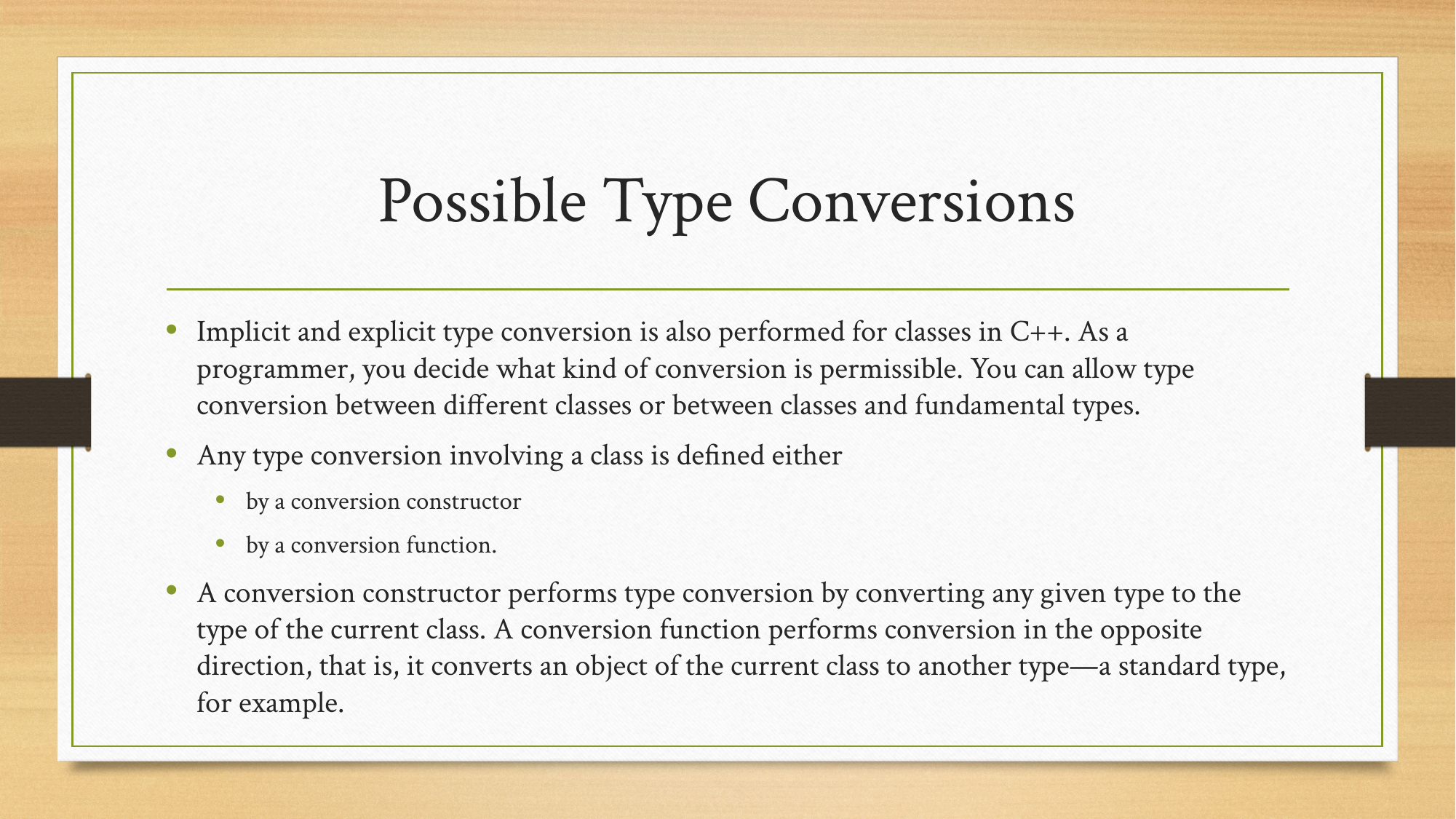

# Possible Type Conversions
Implicit and explicit type conversion is also performed for classes in C++. As a programmer, you decide what kind of conversion is permissible. You can allow type conversion between different classes or between classes and fundamental types.
Any type conversion involving a class is defined either
by a conversion constructor
by a conversion function.
A conversion constructor performs type conversion by converting any given type to the type of the current class. A conversion function performs conversion in the opposite direction, that is, it converts an object of the current class to another type—a standard type, for example.